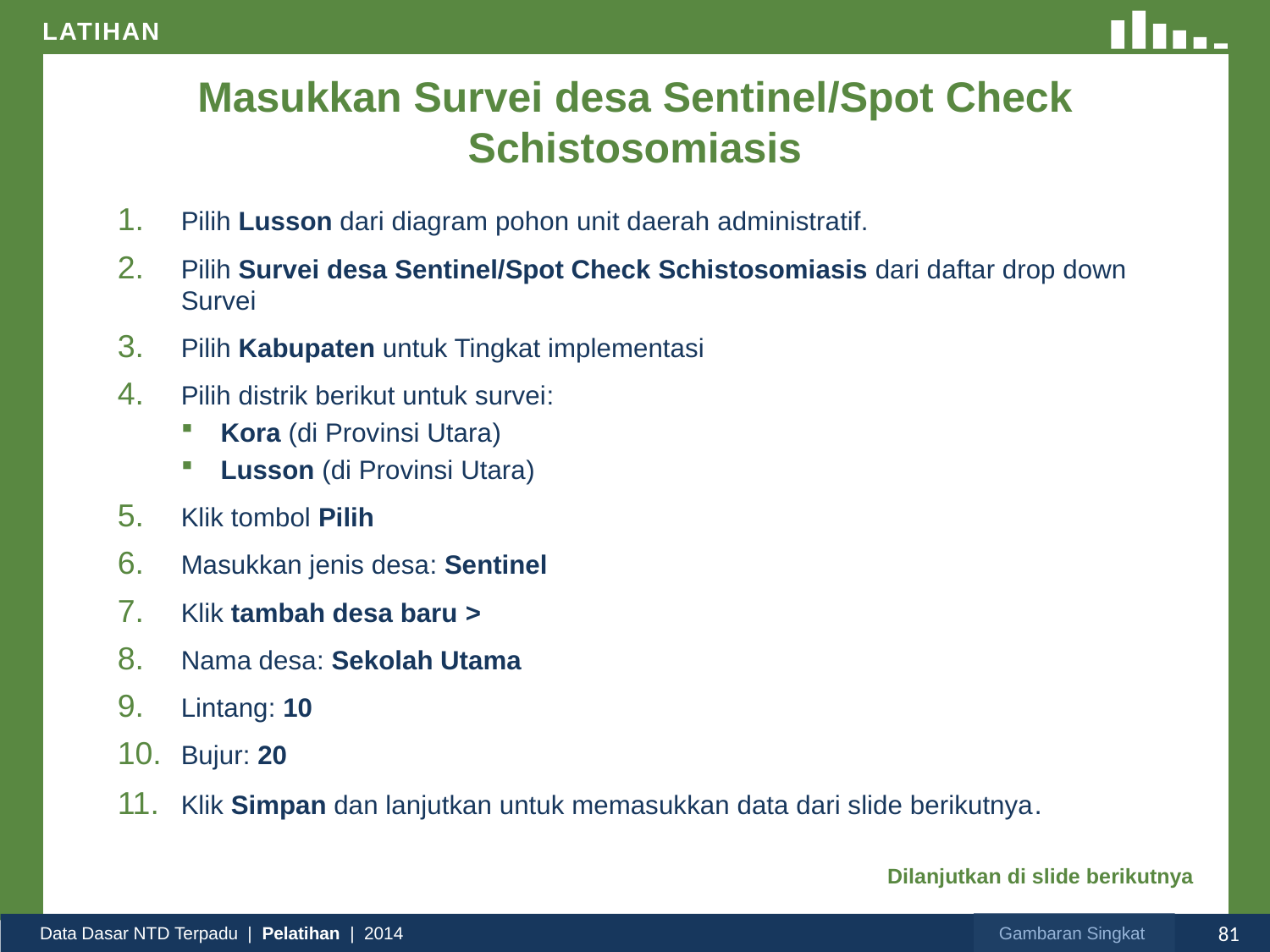

# Masukkan Survei desa Sentinel/Spot Check Schistosomiasis
Pilih Lusson dari diagram pohon unit daerah administratif.
Pilih Survei desa Sentinel/Spot Check Schistosomiasis dari daftar drop down Survei
Pilih Kabupaten untuk Tingkat implementasi
Pilih distrik berikut untuk survei:
Kora (di Provinsi Utara)
Lusson (di Provinsi Utara)
Klik tombol Pilih
Masukkan jenis desa: Sentinel
Klik tambah desa baru >
Nama desa: Sekolah Utama
Lintang: 10
Bujur: 20
Klik Simpan dan lanjutkan untuk memasukkan data dari slide berikutnya.